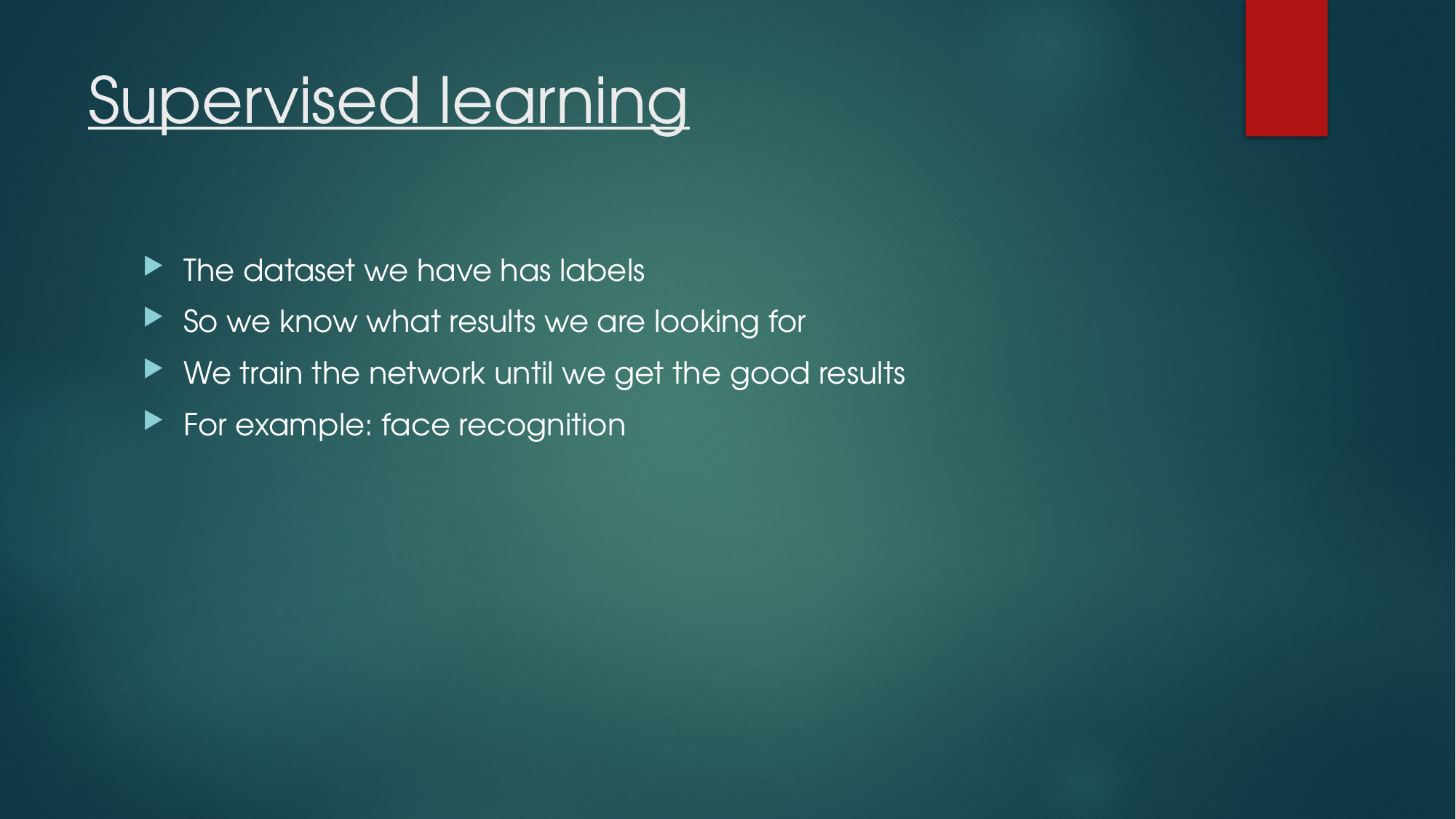

# Supervised learning
The dataset we have has labels
So we know what results we are looking for
We train the network until we get the good results
For example: face recognition